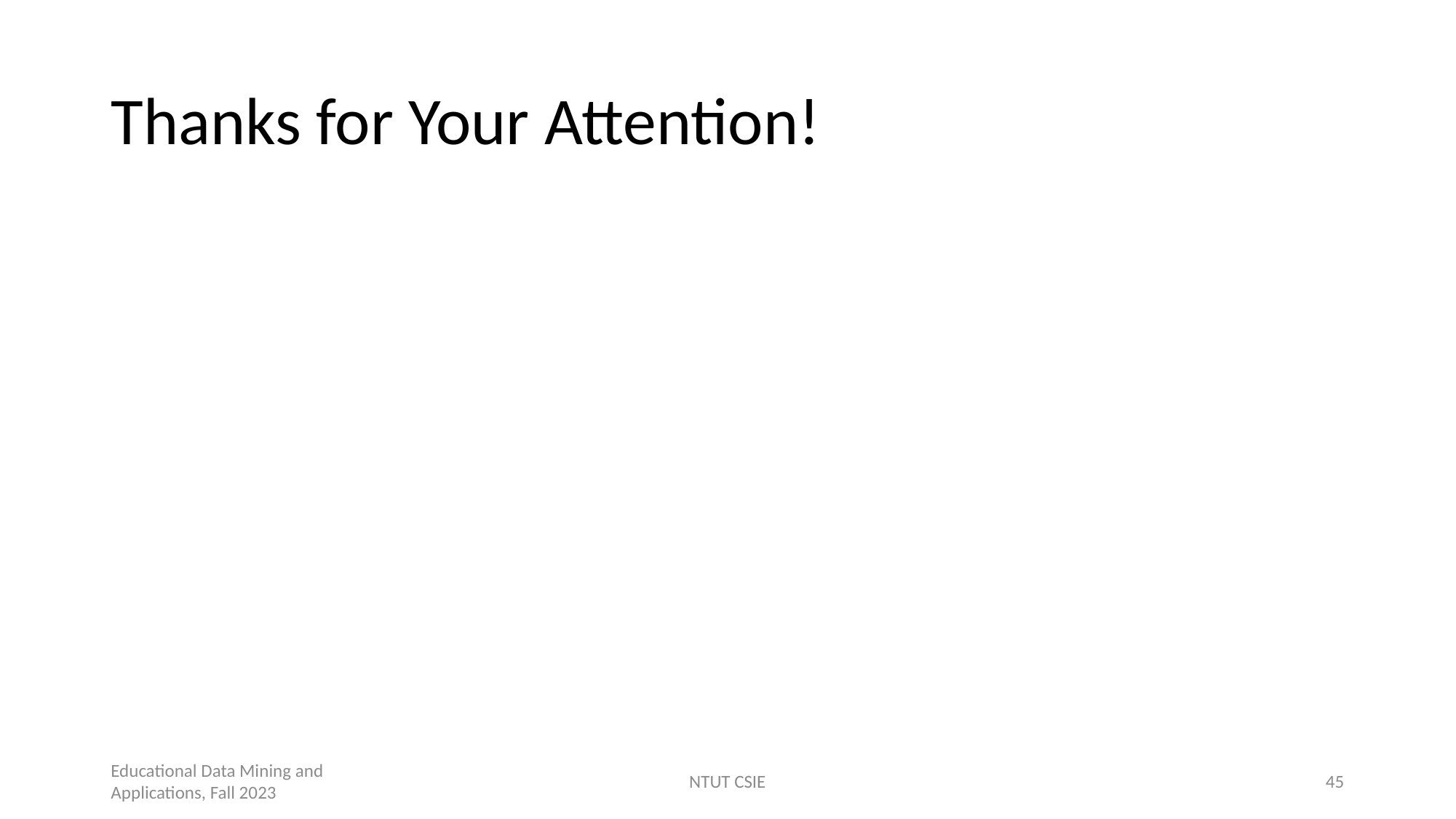

# Thanks for Your Attention!

Educational Data Mining and Applications, Fall 2023
NTUT CSIE
45